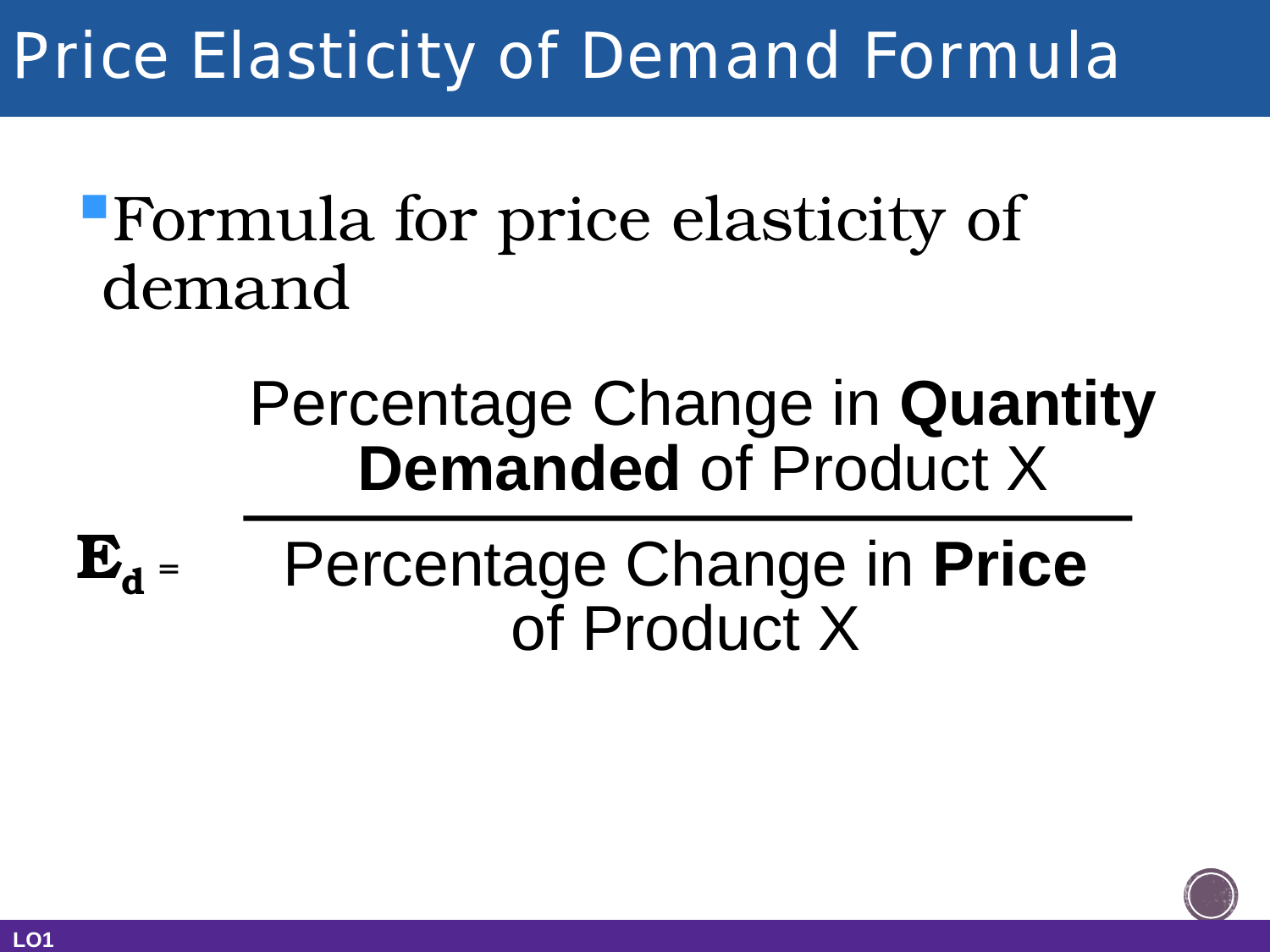

# Price Elasticity of Demand Formula
Formula for price elasticity of demand

Ed  =

Percentage Change in Quantity
Demanded of Product X

Percentage Change in Price
of Product X
LO1